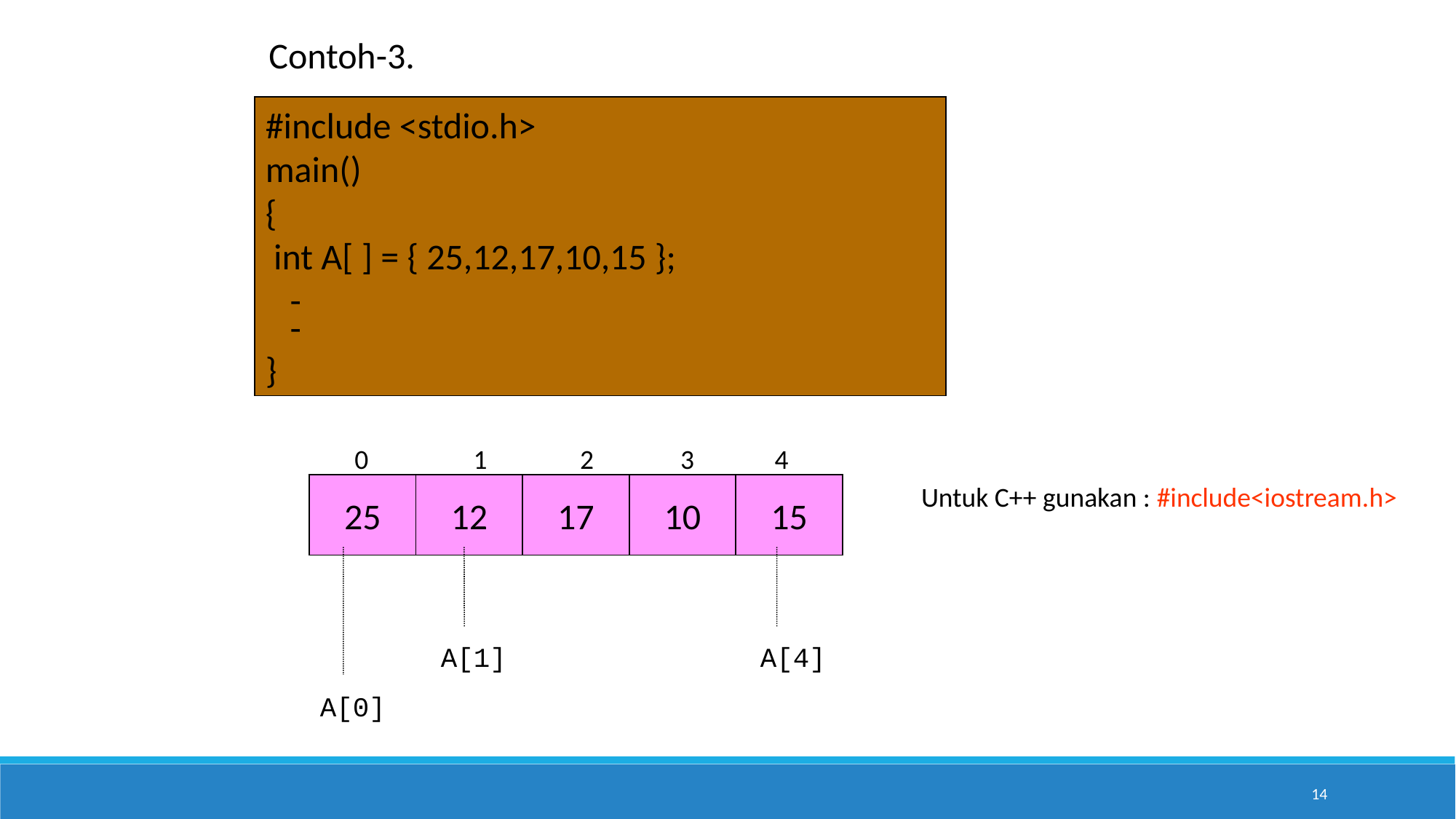

Contoh-3.
#include <stdio.h>
main()
{
 int A[ ] = { 25,12,17,10,15 };
   -
   -
}
 0                 1               2              3             4
25
12
17
10
15
Untuk C++ gunakan : #include<iostream.h>

A[1]
A[4]
A[0]
14